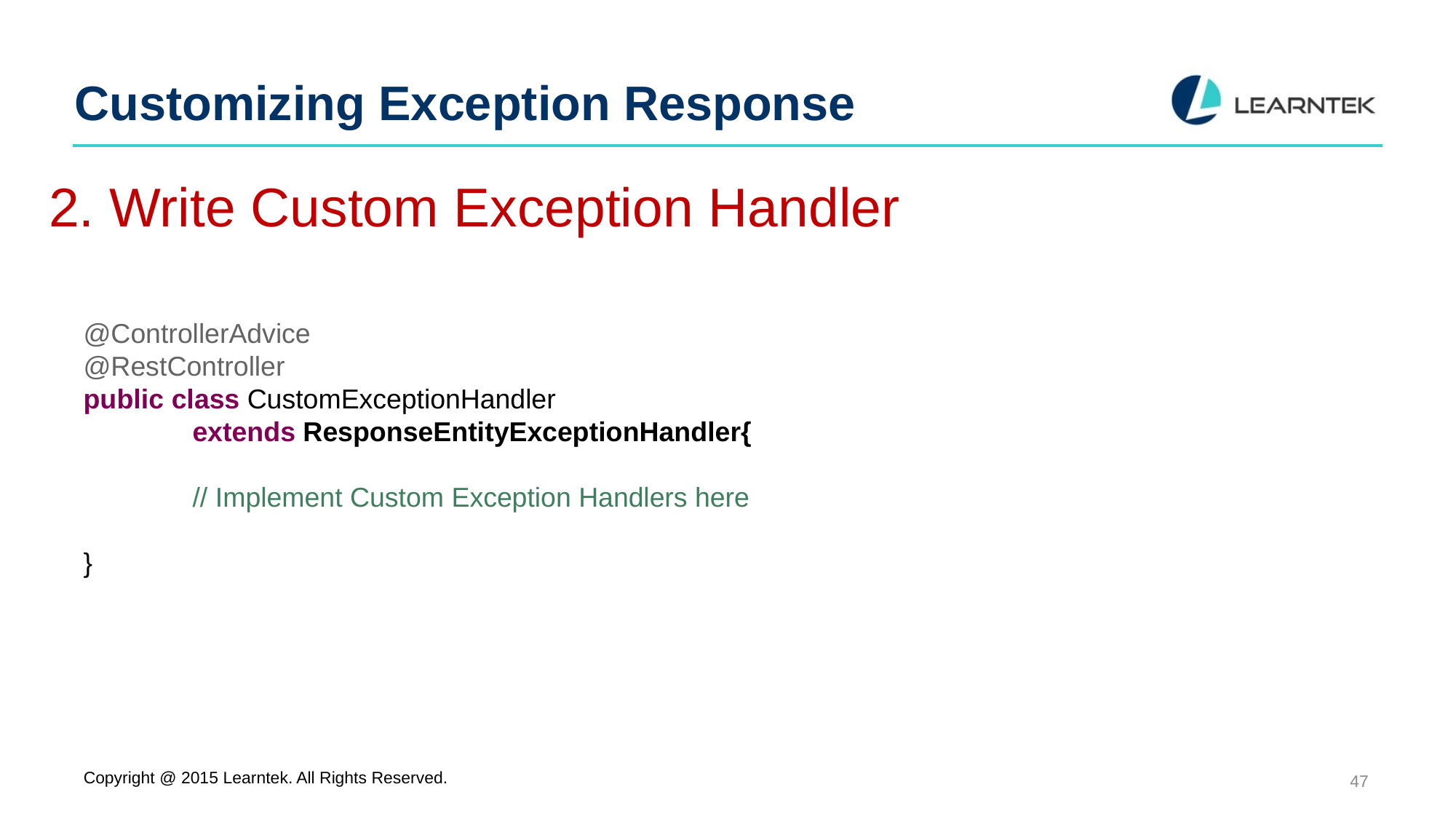

# Customizing Exception Response
2. Write Custom Exception Handler
@ControllerAdvice
@RestController
public class CustomExceptionHandler
	extends ResponseEntityExceptionHandler{

	// Implement Custom Exception Handlers here

}
Copyright @ 2015 Learntek. All Rights Reserved.
47